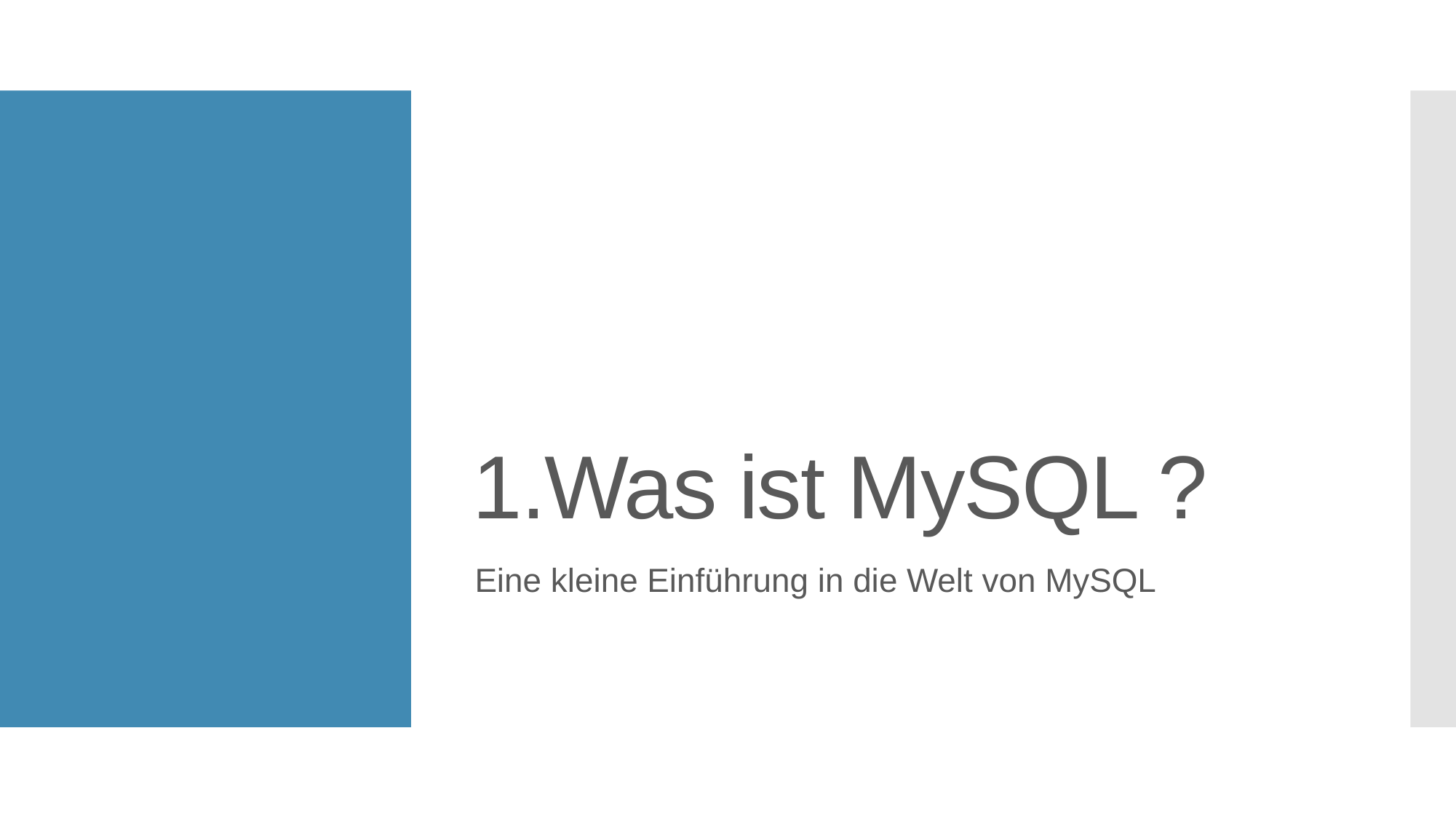

# 1.Was ist MySQL ?
Eine kleine Einführung in die Welt von MySQL